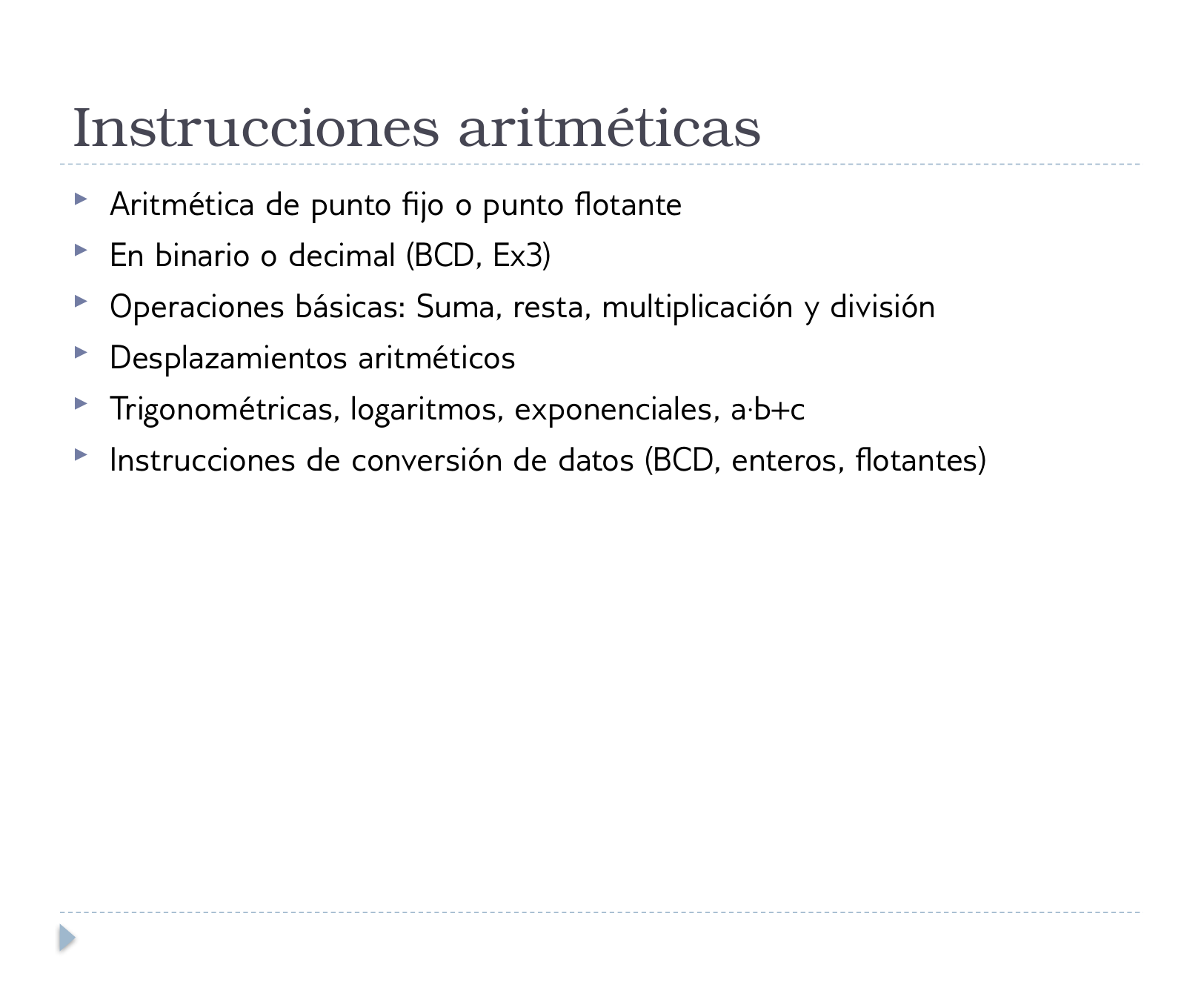

# Instrucciones aritméticas
Aritmética de punto fijo o punto flotante
En binario o decimal (BCD, Ex3)
Operaciones básicas: Suma, resta, multiplicación y división
Desplazamientos aritméticos
Trigonométricas, logaritmos, exponenciales, a·b+c
Instrucciones de conversión de datos (BCD, enteros, flotantes)